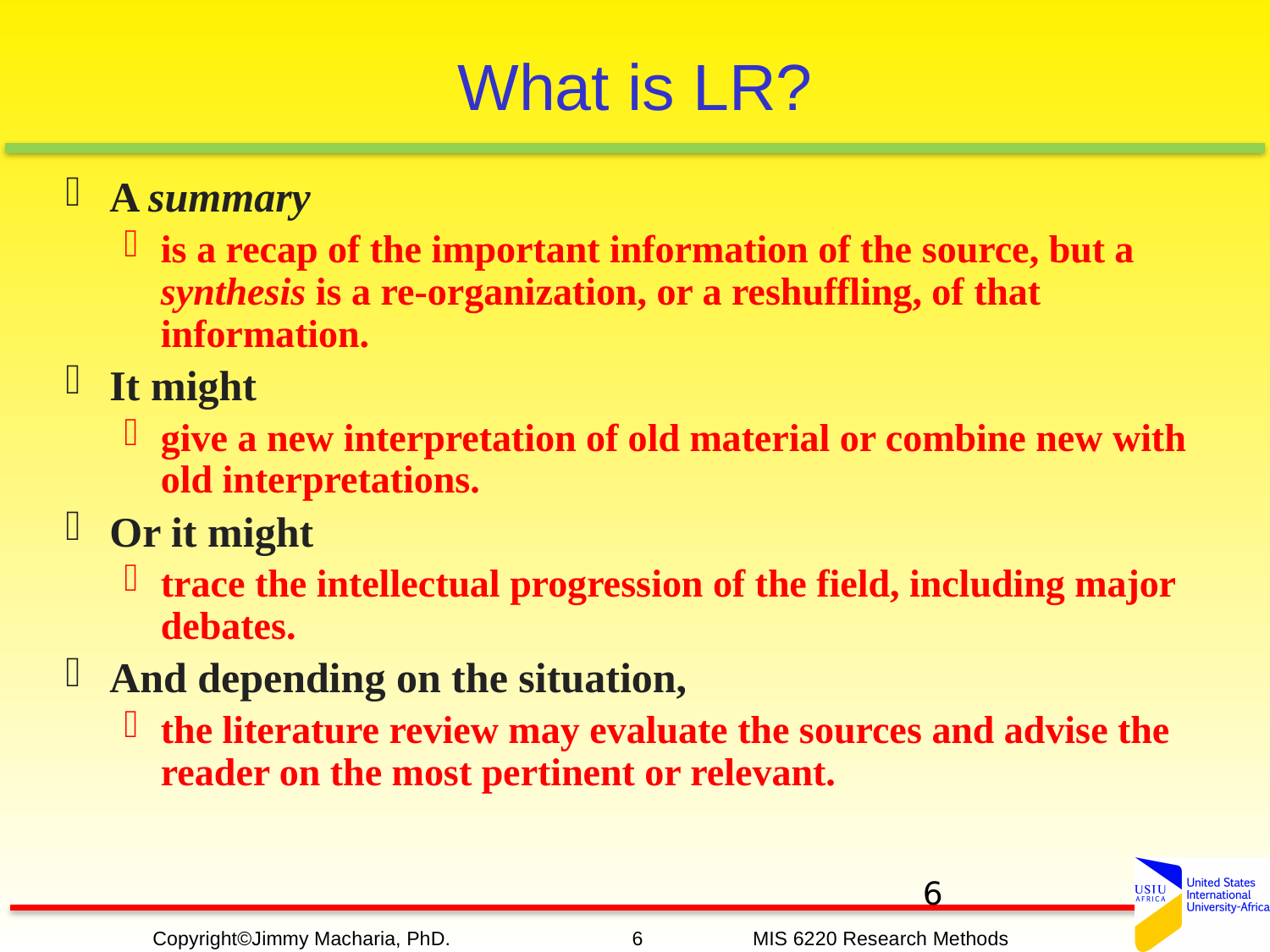

# What is LR?
A summary
is a recap of the important information of the source, but a synthesis is a re-organization, or a reshuffling, of that information.
It might
give a new interpretation of old material or combine new with old interpretations.
Or it might
trace the intellectual progression of the field, including major debates.
And depending on the situation,
the literature review may evaluate the sources and advise the reader on the most pertinent or relevant.
6